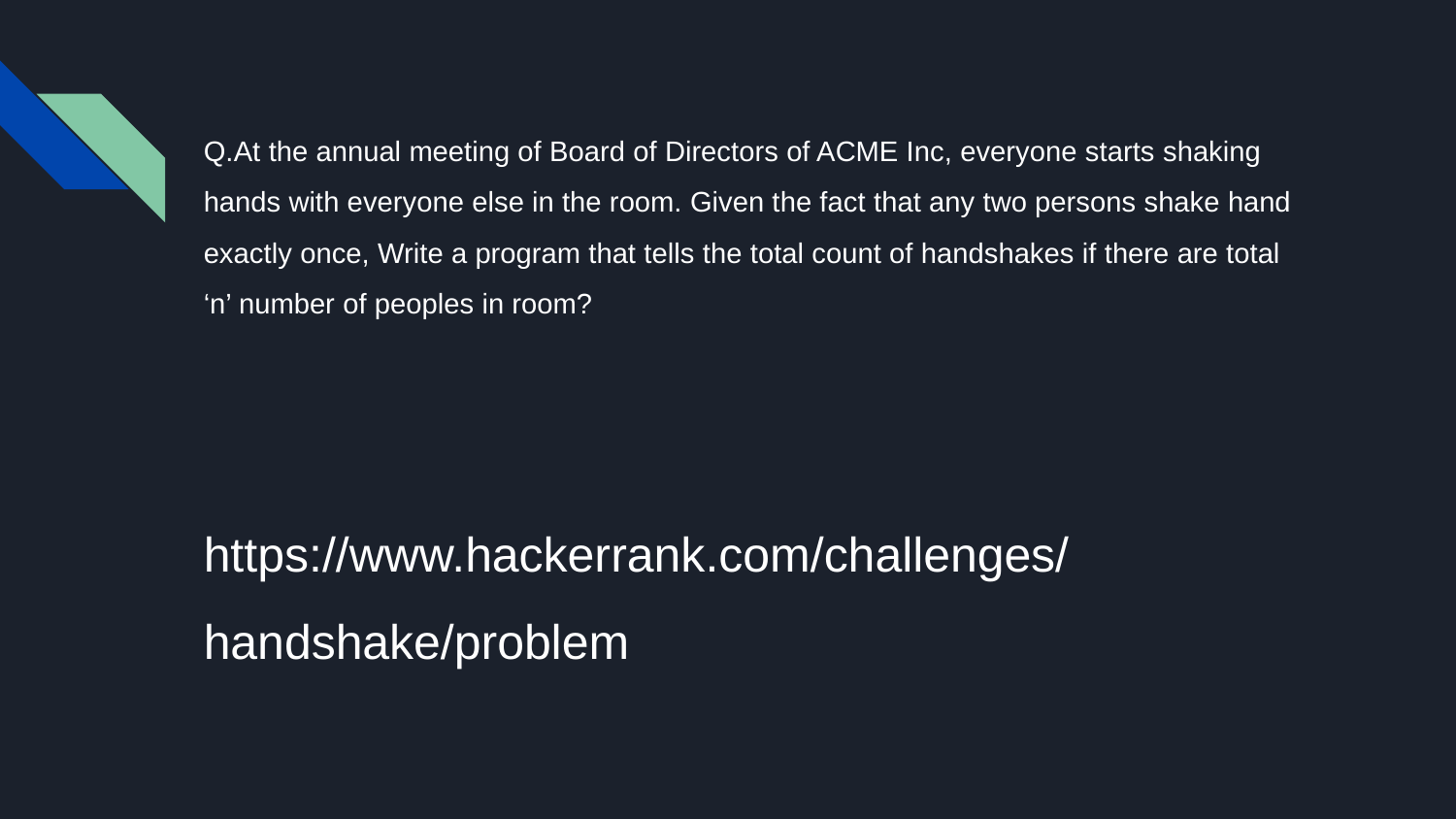

Q.At the annual meeting of Board of Directors of ACME Inc, everyone starts shaking hands with everyone else in the room. Given the fact that any two persons shake hand exactly once, Write a program that tells the total count of handshakes if there are total ‘n’ number of peoples in room?

https://www.hackerrank.com/challenges/handshake/problem